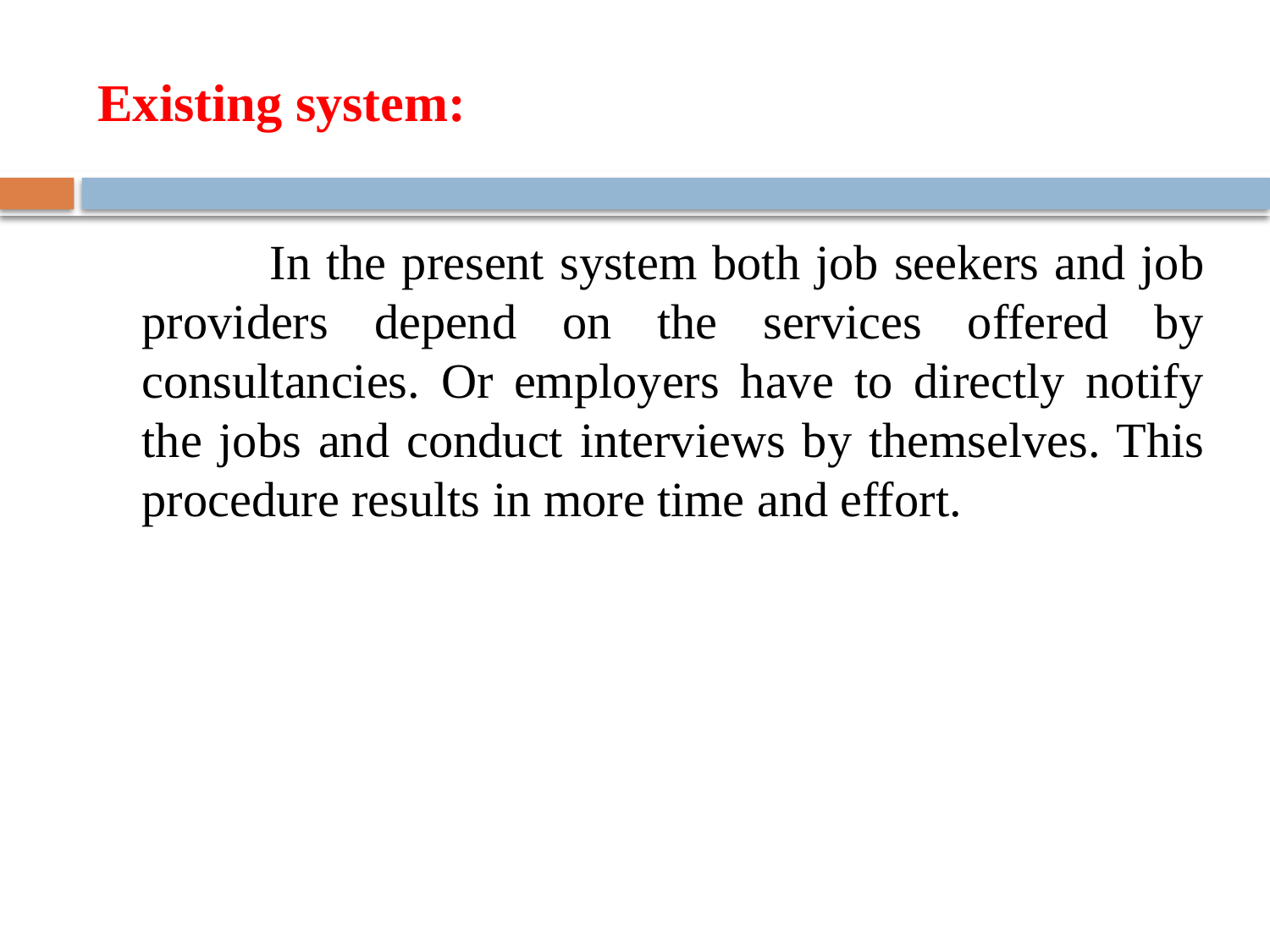

# Existing system:
          In the present system both job seekers and job providers depend on the services offered by consultancies. Or employers have to directly notify the jobs and conduct interviews by themselves. This procedure results in more time and effort.